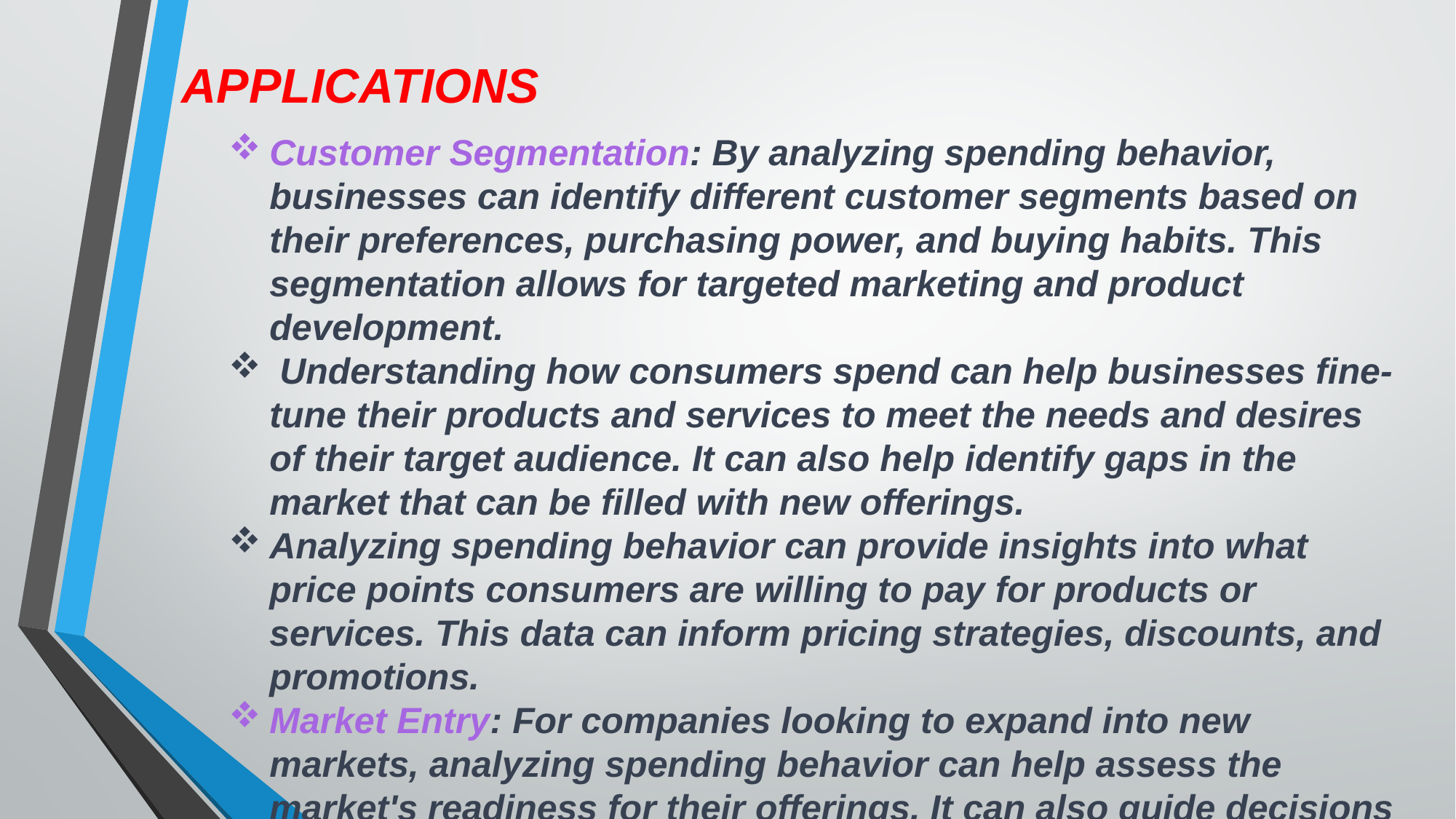

APPLICATIONS
Customer Segmentation: By analyzing spending behavior, businesses can identify different customer segments based on their preferences, purchasing power, and buying habits. This segmentation allows for targeted marketing and product development.
 Understanding how consumers spend can help businesses fine-tune their products and services to meet the needs and desires of their target audience. It can also help identify gaps in the market that can be filled with new offerings.
Analyzing spending behavior can provide insights into what price points consumers are willing to pay for products or services. This data can inform pricing strategies, discounts, and promotions.
Market Entry: For companies looking to expand into new markets, analyzing spending behavior can help assess the market's readiness for their offerings. It can also guide decisions regarding market entry strategies and potential competitors.